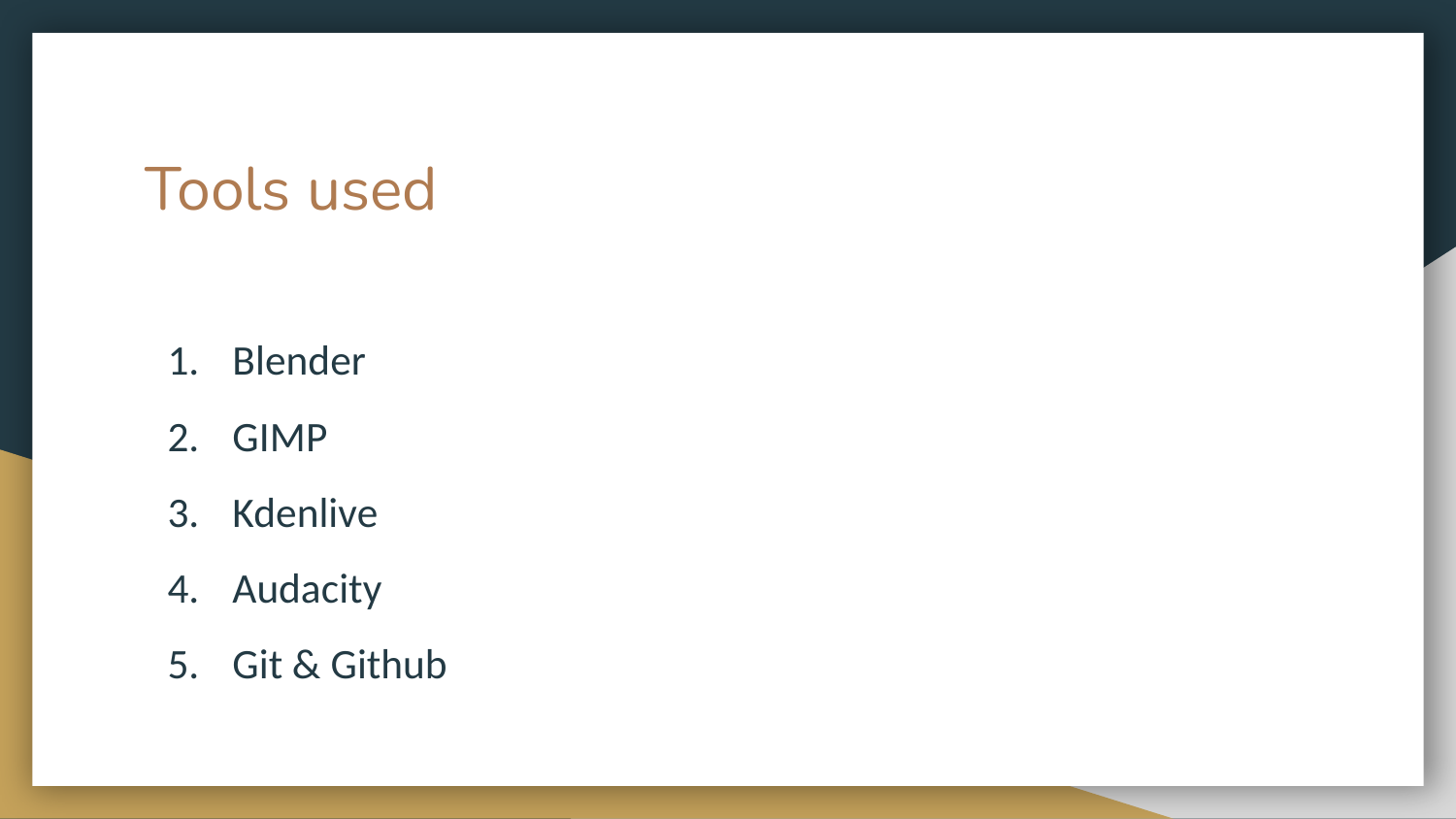

# Tools used
Blender
GIMP
Kdenlive
Audacity
Git & Github